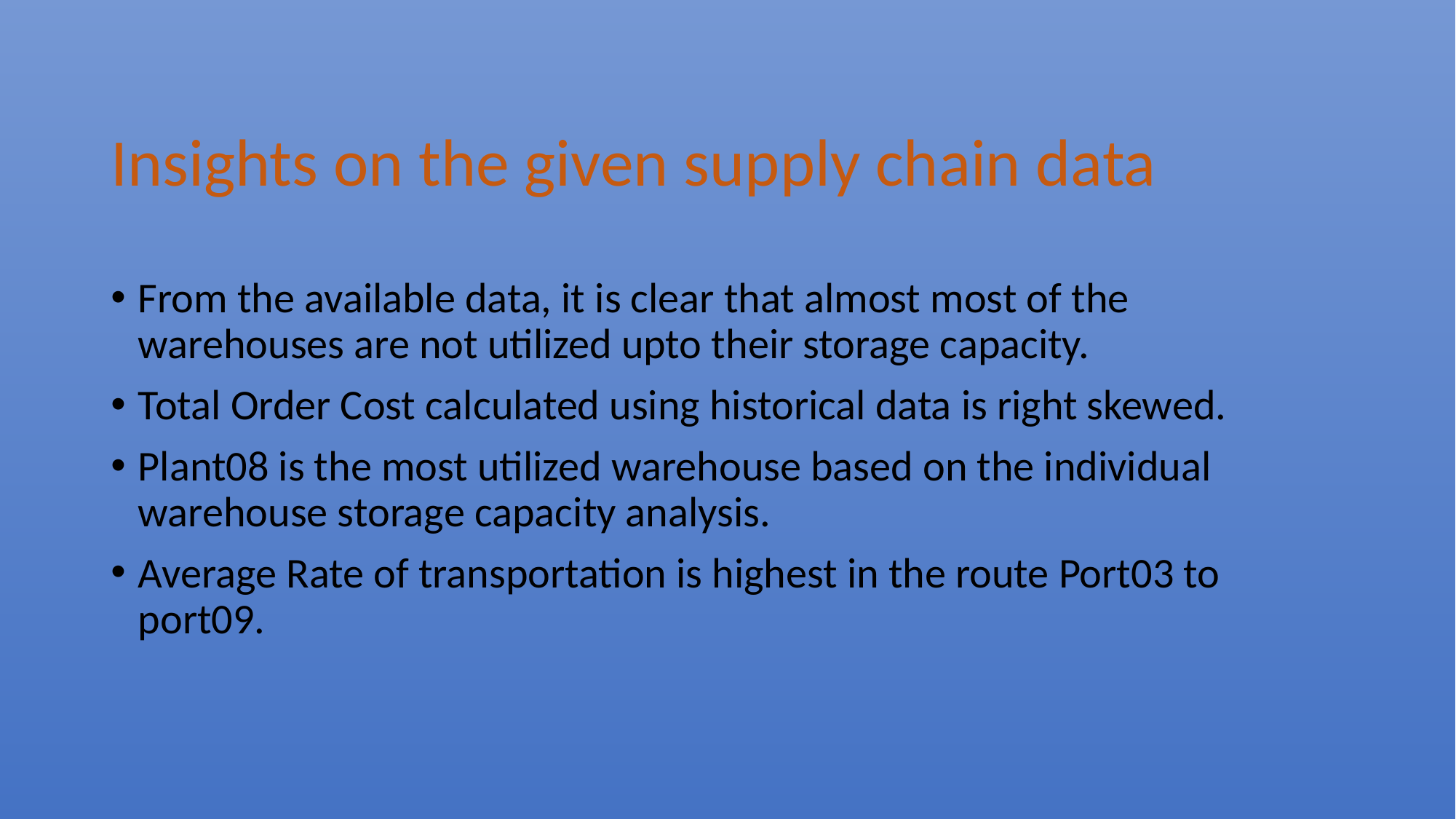

# Insights on the given supply chain data

From the available data, it is clear that almost most of the warehouses are not utilized upto their storage capacity.
Total Order Cost calculated using historical data is right skewed.
Plant08 is the most utilized warehouse based on the individual warehouse storage capacity analysis.
Average Rate of transportation is highest in the route Port03 to port09.